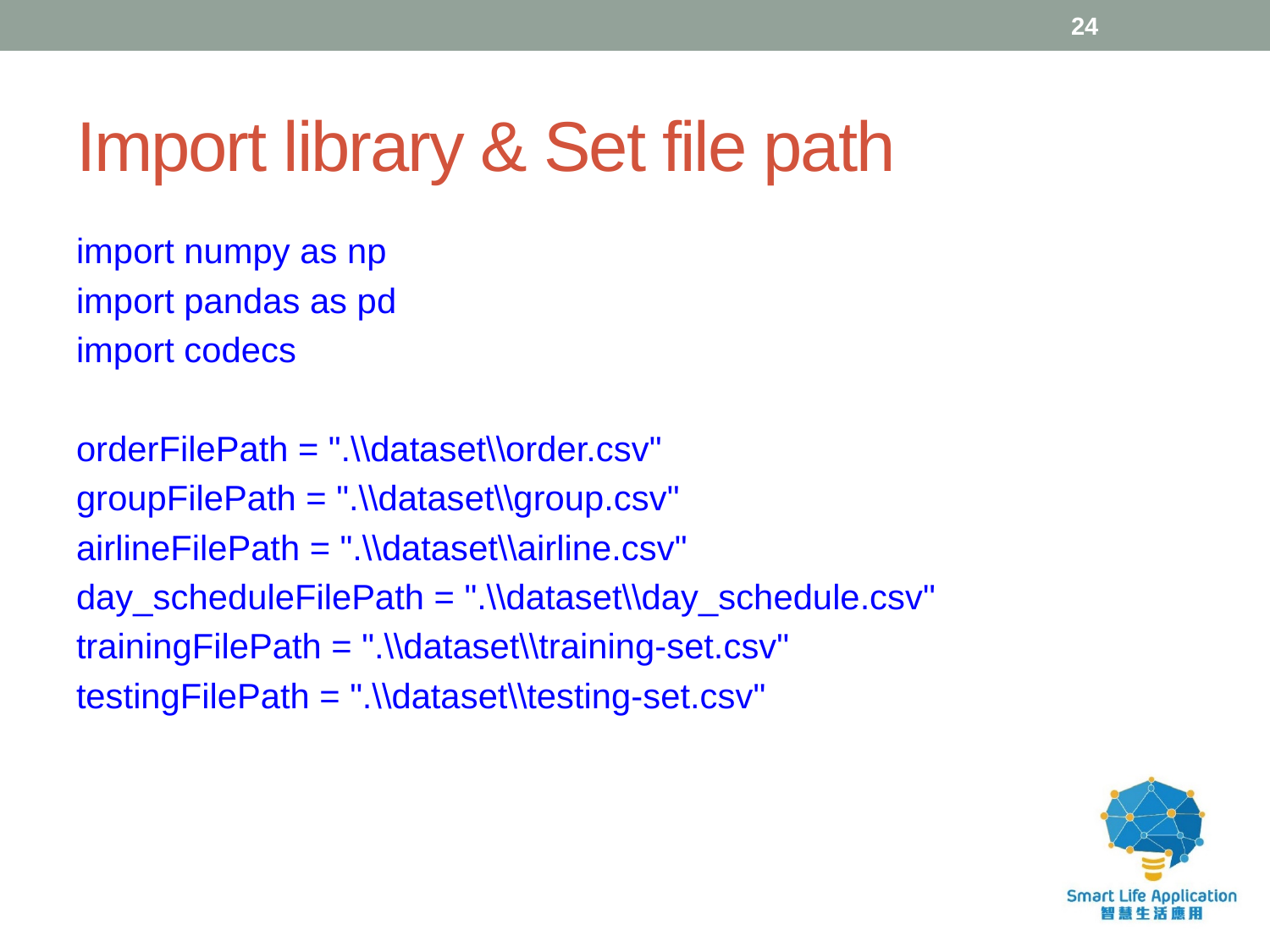

24
# Import library & Set file path
import numpy as np
import pandas as pd
import codecs

orderFilePath = ".\\dataset\\order.csv"
groupFilePath = ".\\dataset\\group.csv"
airlineFilePath = ".\\dataset\\airline.csv"
day_scheduleFilePath = ".\\dataset\\day_schedule.csv"
trainingFilePath = ".\\dataset\\training-set.csv"
testingFilePath = ".\\dataset\\testing-set.csv"